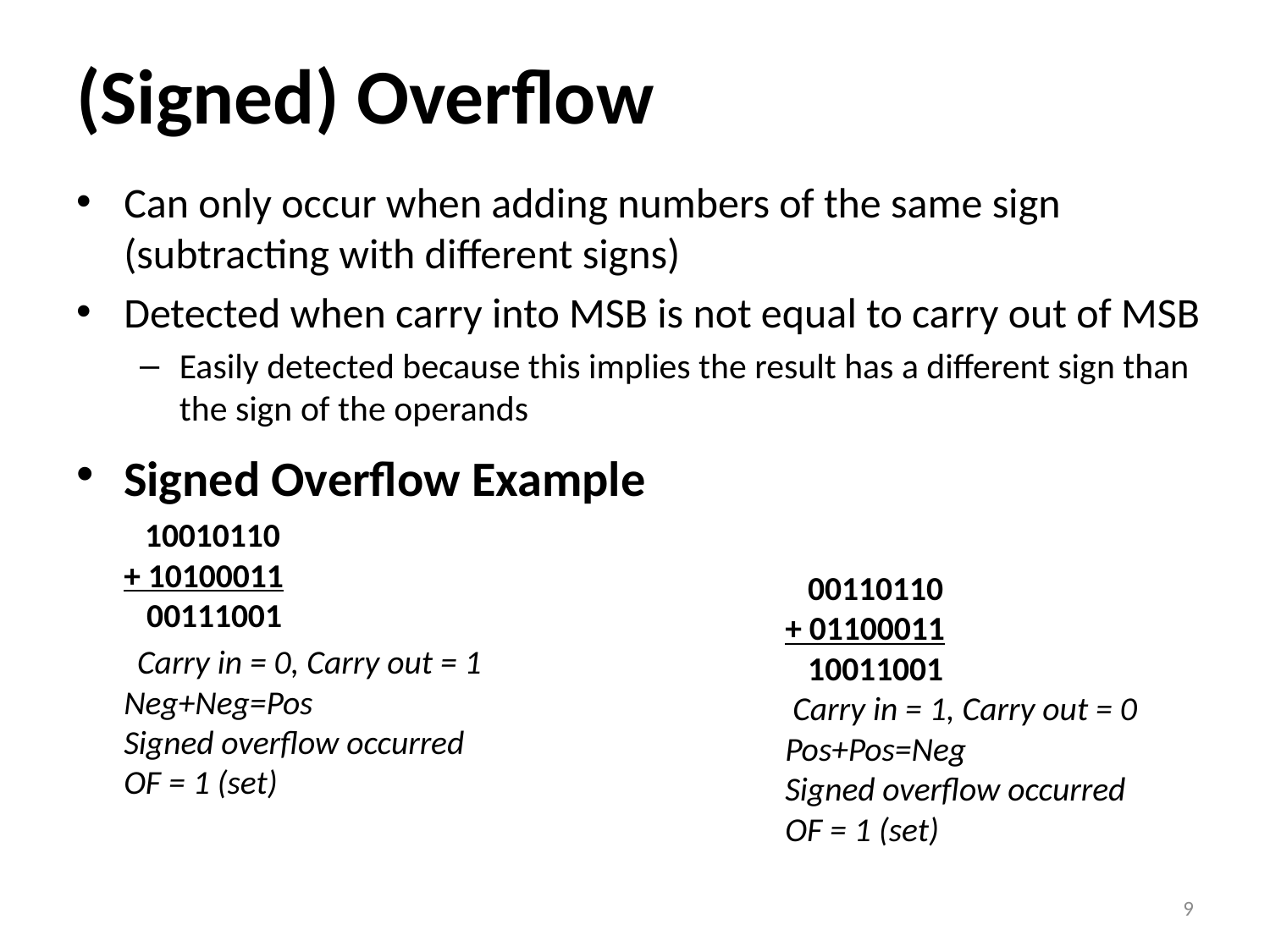

# (Signed) Overflow
Can only occur when adding numbers of the same sign (subtracting with different signs)
Detected when carry into MSB is not equal to carry out of MSB
Easily detected because this implies the result has a different sign than the sign of the operands
Signed Overflow Example
         10010110
+ 10100011
   00111001
        Carry in = 0, Carry out = 1
Neg+Neg=Pos
Signed overflow occurred
OF = 1 (set)

   00110110
+ 01100011
   10011001
 Carry in = 1, Carry out = 0
Pos+Pos=Neg
Signed overflow occurred
OF = 1 (set)

9